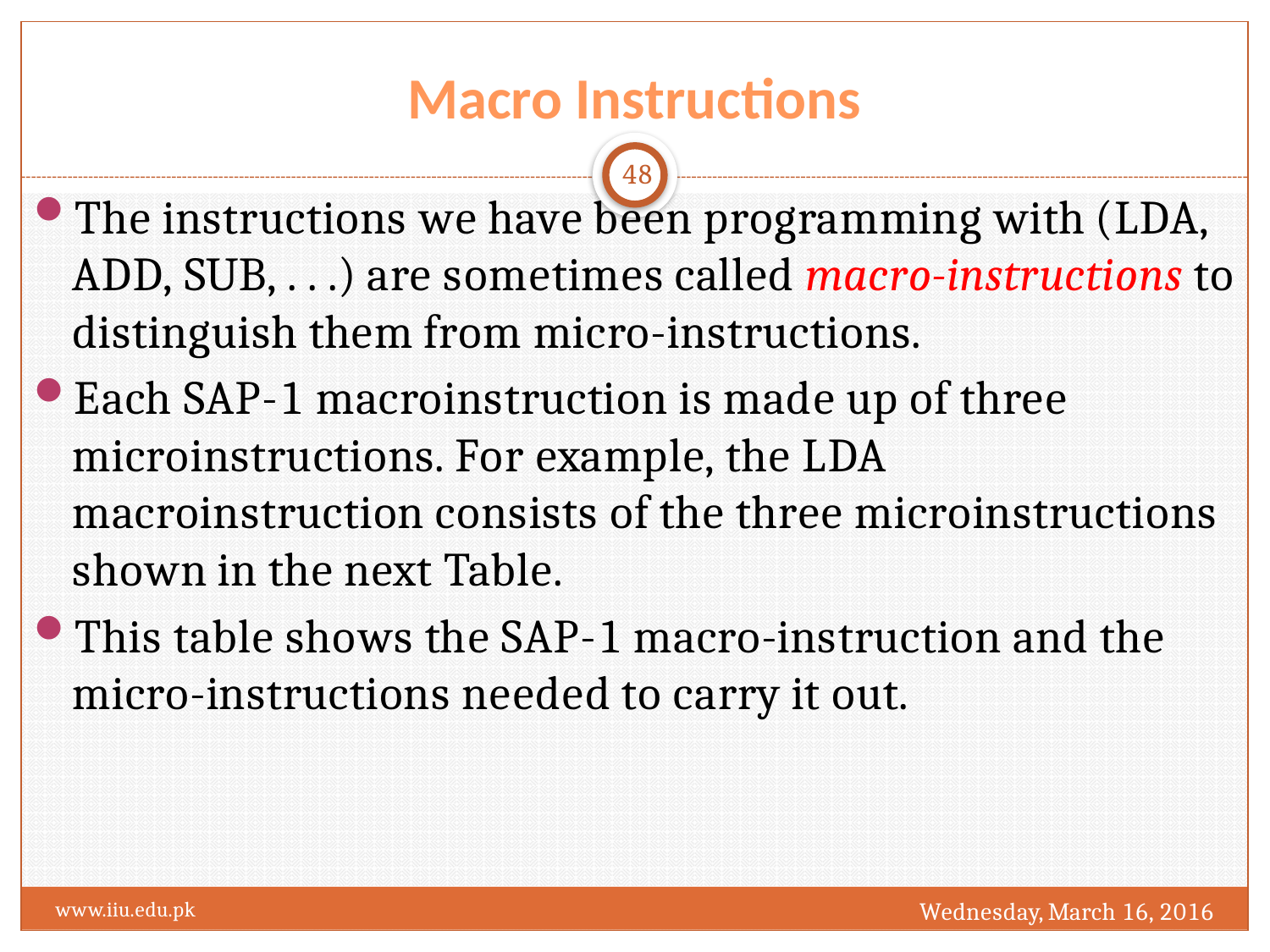

# Macro Instructions
48
The instructions we have been programming with (LDA, ADD, SUB, . . .) are sometimes called macro-instructions to distinguish them from micro-instructions.
Each SAP-1 macroinstruction is made up of three microinstructions. For example, the LDA macroinstruction consists of the three microinstructions shown in the next Table.
This table shows the SAP-1 macro-instruction and the micro-instructions needed to carry it out.
Wednesday, March 16, 2016
www.iiu.edu.pk